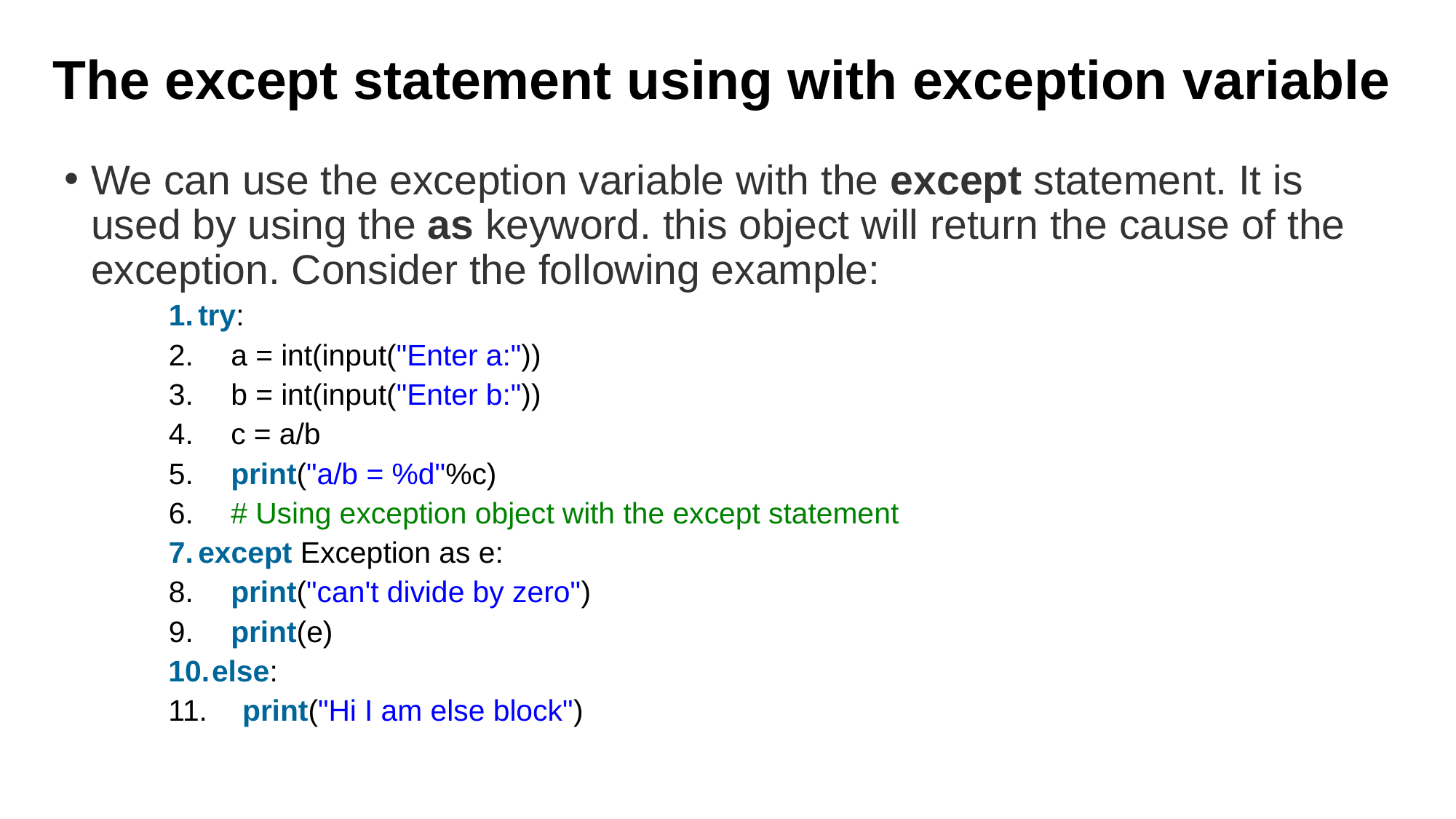

# The except statement using with exception variable
We can use the exception variable with the except statement. It is used by using the as keyword. this object will return the cause of the exception. Consider the following example:
try:
    a = int(input("Enter a:"))
    b = int(input("Enter b:"))
    c = a/b
    print("a/b = %d"%c)
    # Using exception object with the except statement
except Exception as e:
    print("can't divide by zero")
    print(e)
else:
    print("Hi I am else block")